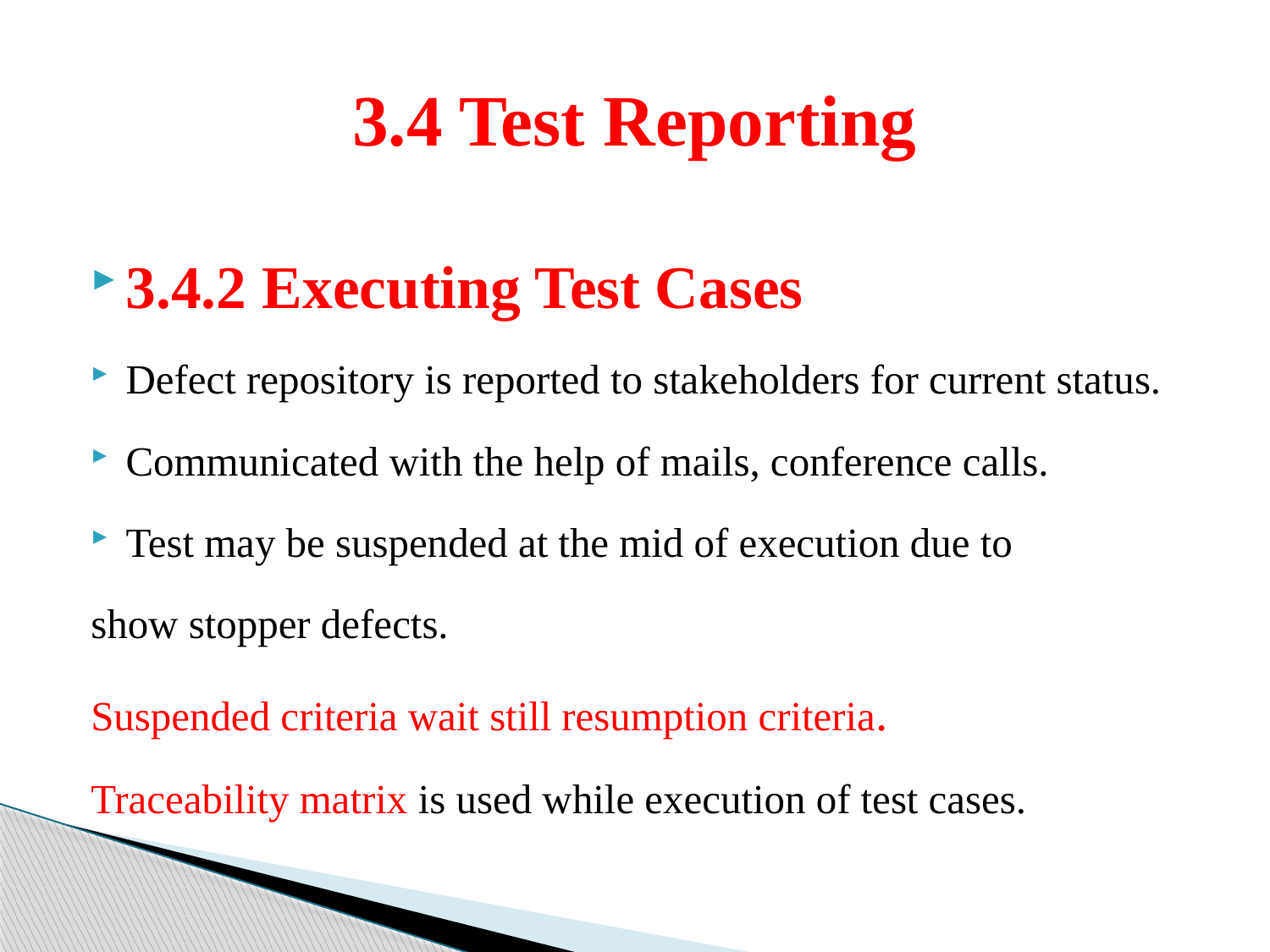

# 3.4 Test Reporting
3.4.2 Executing Test Cases
Defect repository is reported to stakeholders for current status.
Communicated with the help of mails, conference calls.
Test may be suspended at the mid of execution due to
show stopper defects.
Suspended criteria wait still resumption criteria.
Traceability matrix is used while execution of test cases.